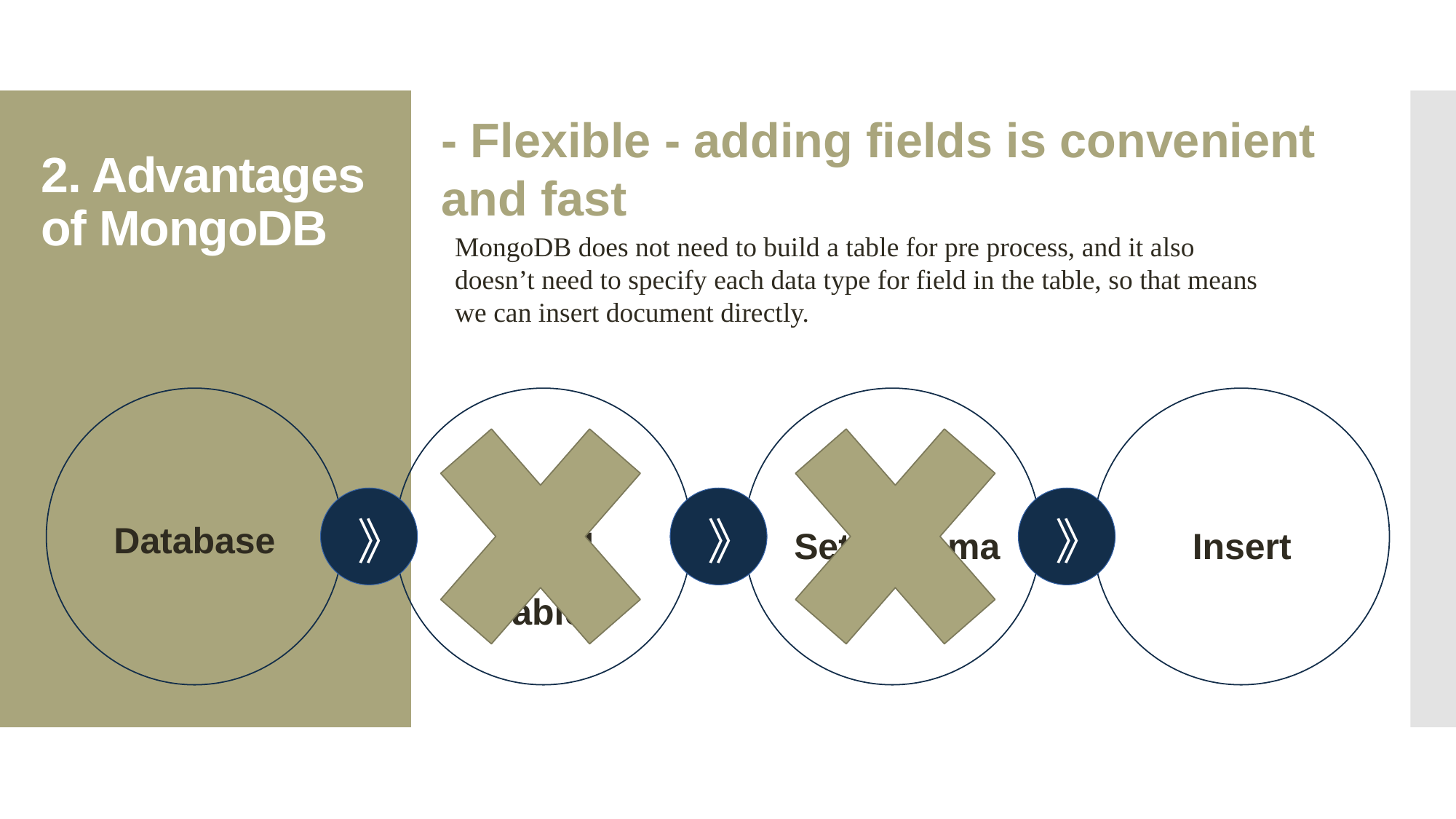

- Flexible - adding fields is convenient and fast
# 2. Advantages of MongoDB
MongoDB does not need to build a table for pre process, and it also doesn’t need to specify each data type for field in the table, so that means we can insert document directly.

》

》

》
Database
Insert
Build Tables
Set Schema